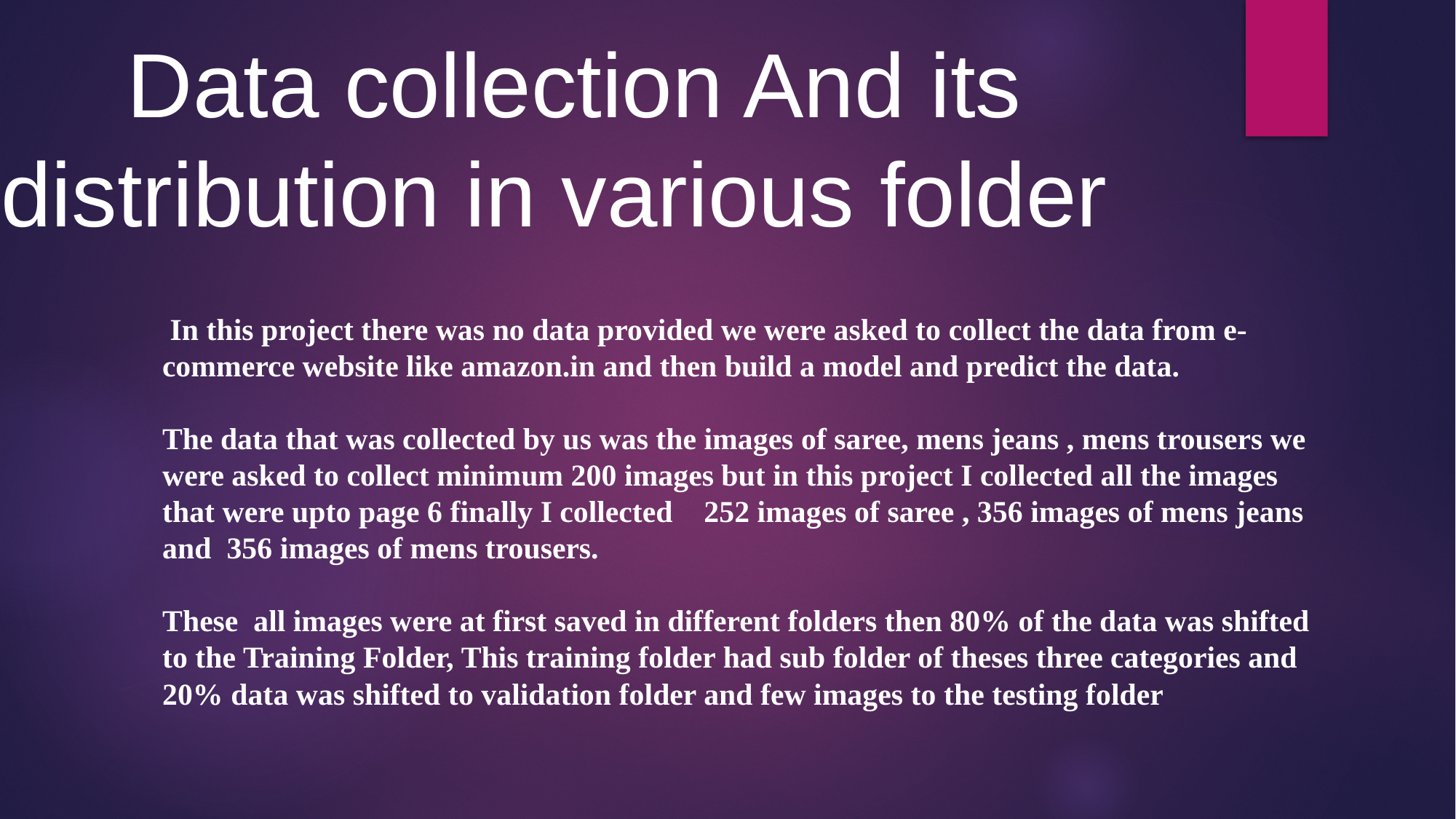

Data collection And its
distribution in various folder
 In this project there was no data provided we were asked to collect the data from e-commerce website like amazon.in and then build a model and predict the data.

The data that was collected by us was the images of saree, mens jeans , mens trousers we were asked to collect minimum 200 images but in this project I collected all the images that were upto page 6 finally I collected    252 images of saree , 356 images of mens jeans  and  356 images of mens trousers.

These  all images were at first saved in different folders then 80% of the data was shifted to the Training Folder, This training folder had sub folder of theses three categories and 20% data was shifted to validation folder and few images to the testing folder